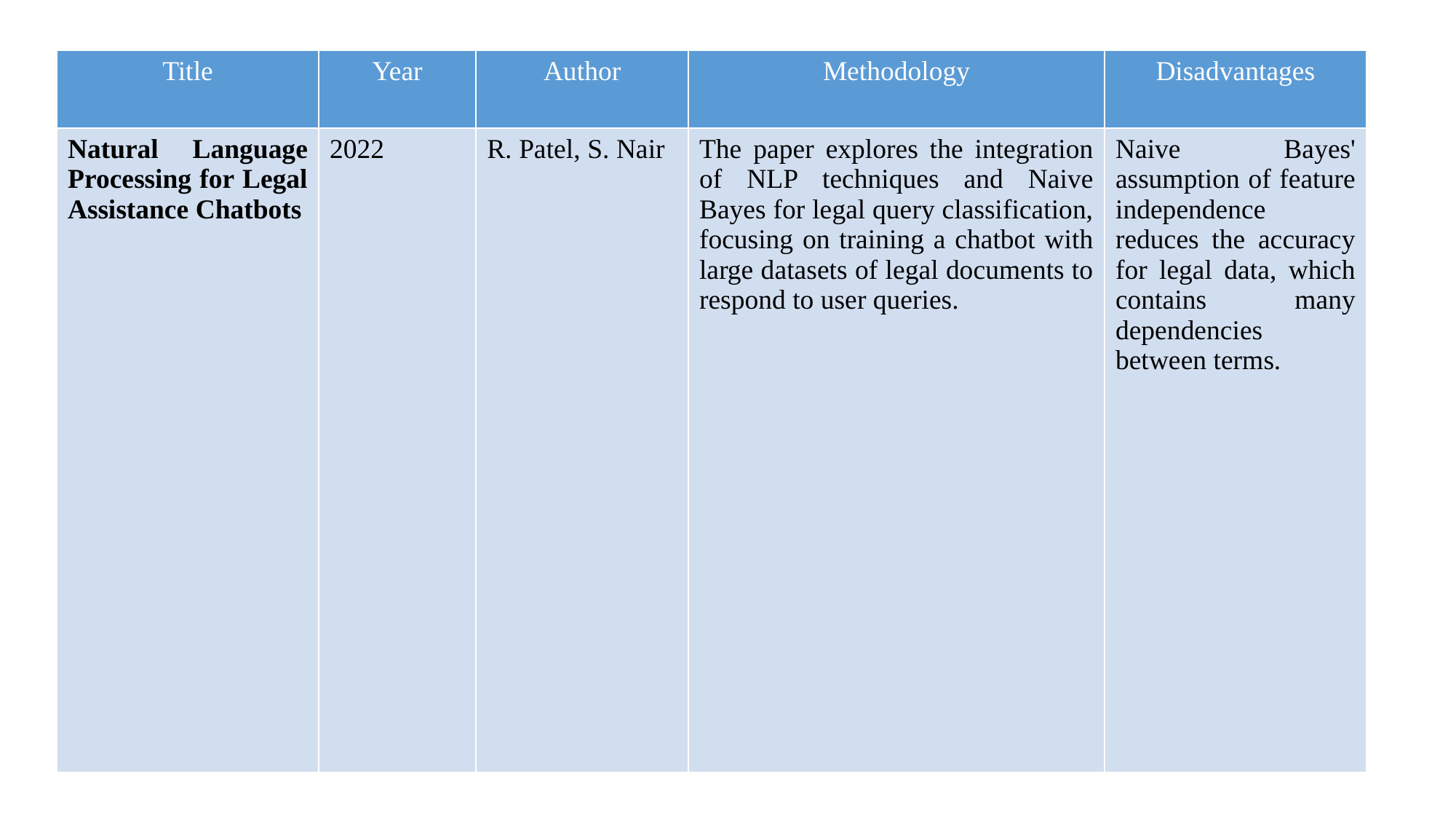

| Title | Year | Author | Methodology | Disadvantages |
| --- | --- | --- | --- | --- |
| Natural Language Processing for Legal Assistance Chatbots | 2022 | R. Patel, S. Nair | The paper explores the integration of NLP techniques and Naive Bayes for legal query classification, focusing on training a chatbot with large datasets of legal documents to respond to user queries. | Naive Bayes' assumption of feature independence reduces the accuracy for legal data, which contains many dependencies between terms. |